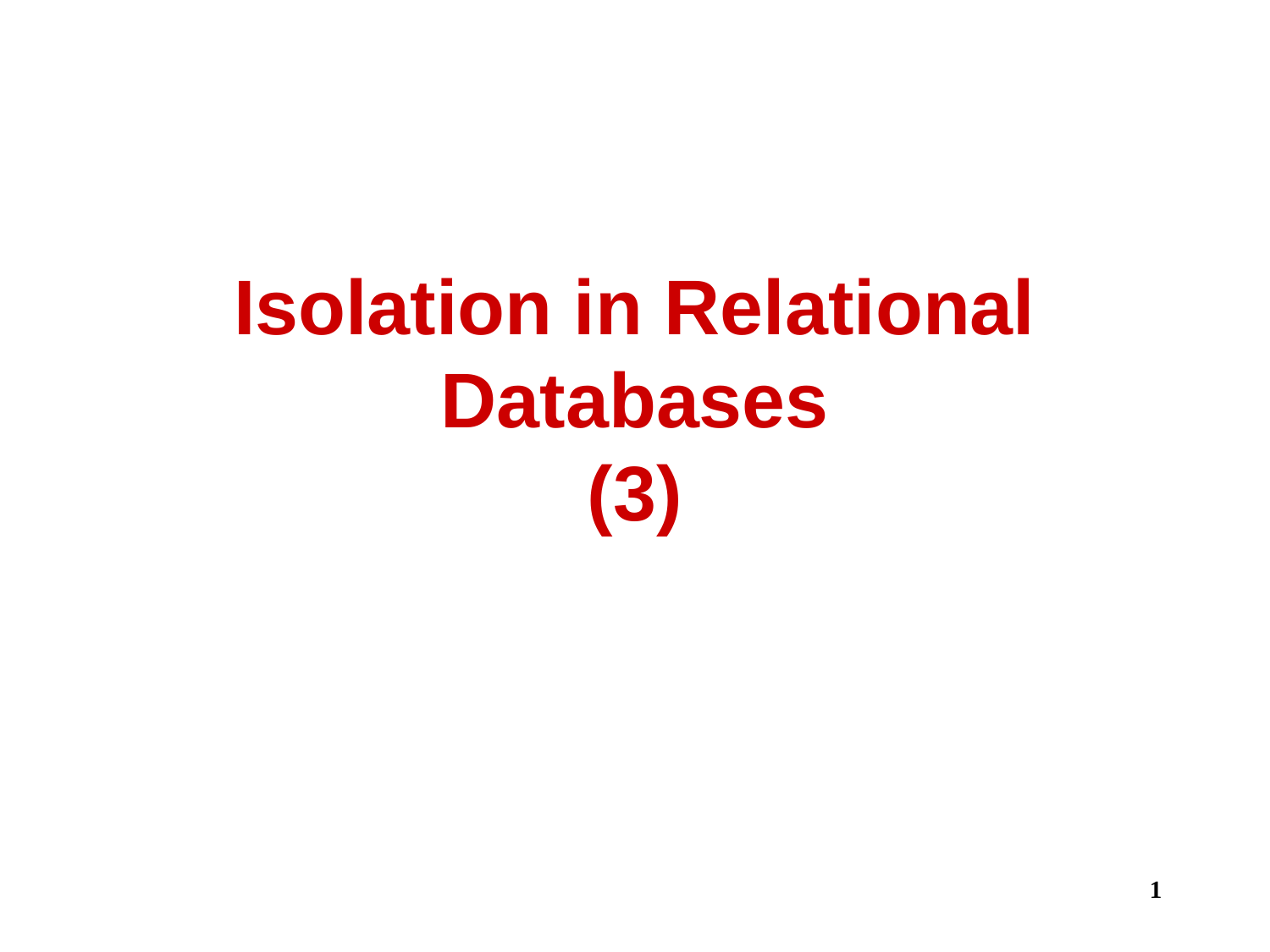

# Isolation in Relational Databases (3)
1